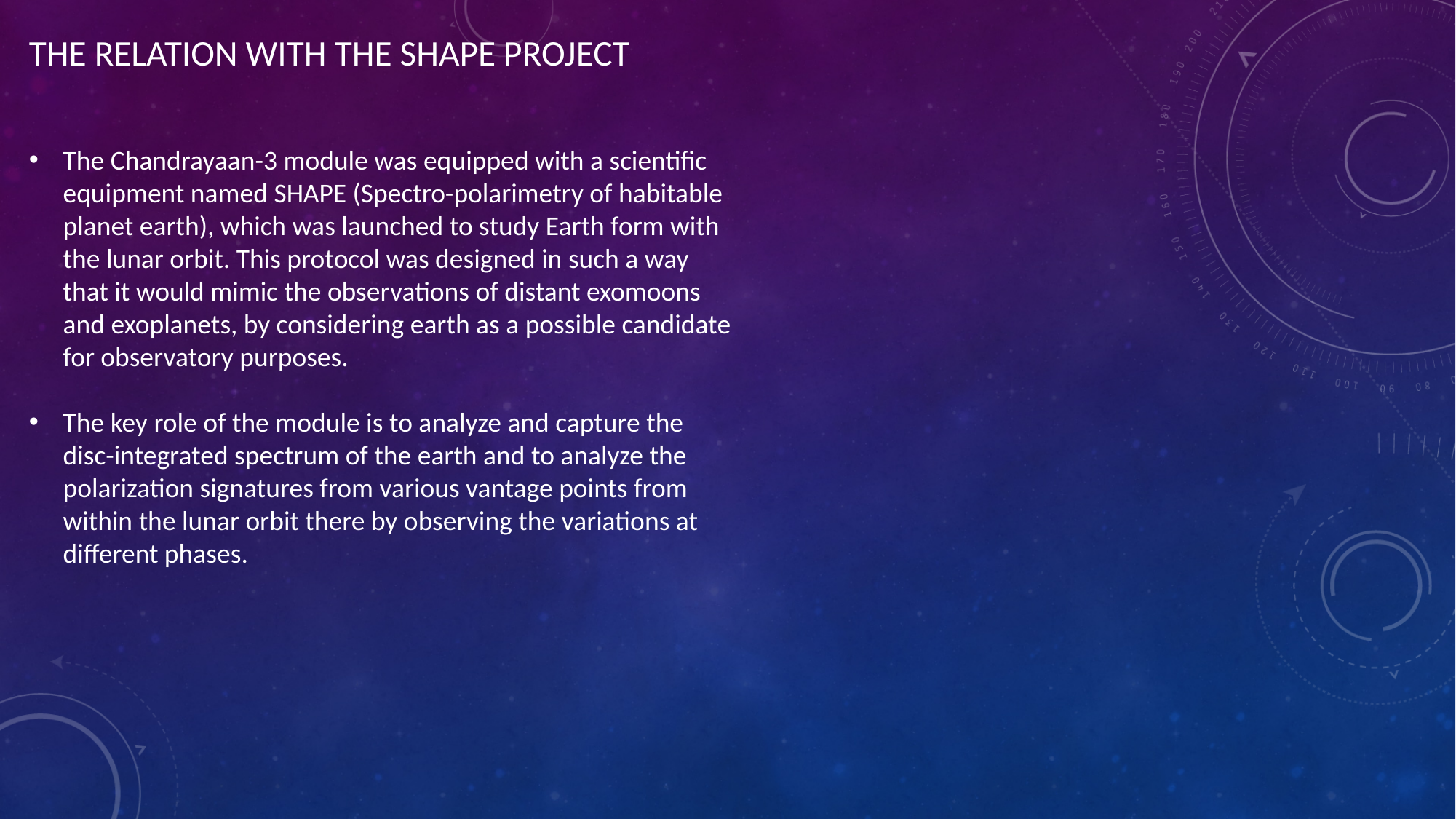

# The Relation with the SHAPE Project
The Chandrayaan-3 module was equipped with a scientific equipment named SHAPE (Spectro-polarimetry of habitable planet earth), which was launched to study Earth form with the lunar orbit. This protocol was designed in such a way that it would mimic the observations of distant exomoons and exoplanets, by considering earth as a possible candidate for observatory purposes.

The key role of the module is to analyze and capture the disc-integrated spectrum of the earth and to analyze the polarization signatures from various vantage points from within the lunar orbit there by observing the variations at different phases.